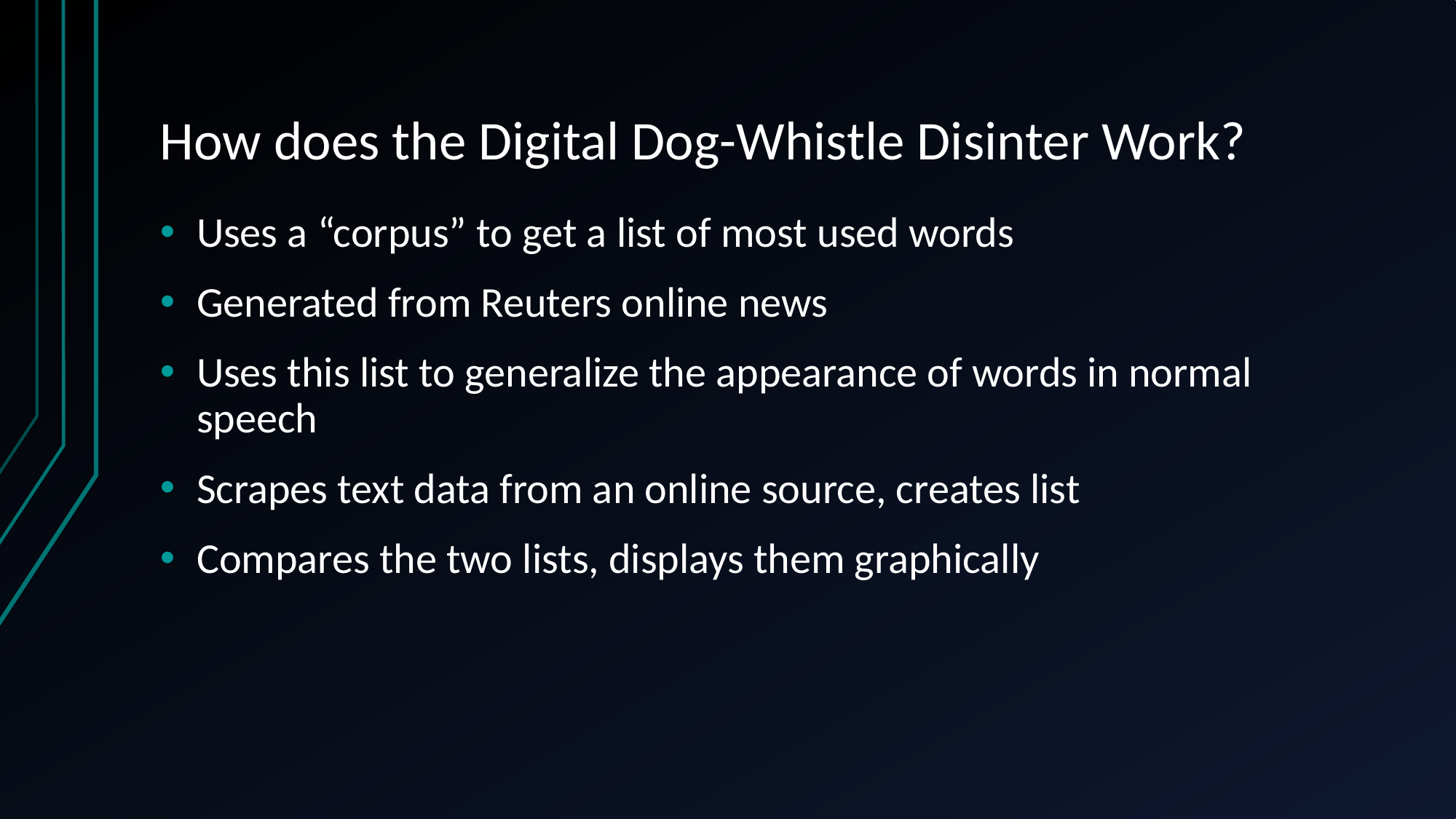

# How does the Digital Dog-Whistle Disinter Work?
Uses a “corpus” to get a list of most used words
Generated from Reuters online news
Uses this list to generalize the appearance of words in normal speech
Scrapes text data from an online source, creates list
Compares the two lists, displays them graphically